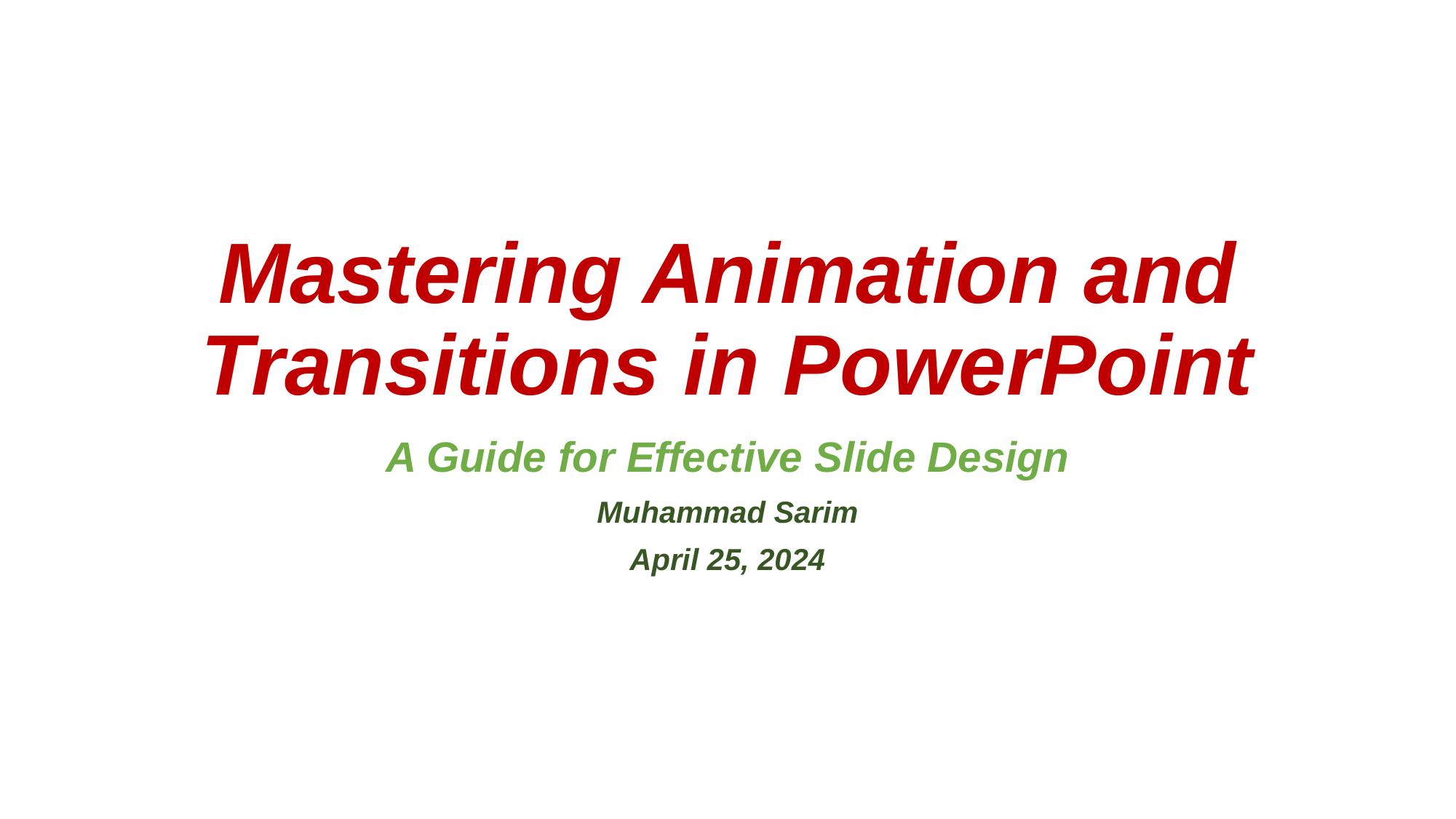

# Mastering Animation and Transitions in PowerPoint
A Guide for Effective Slide Design
Muhammad Sarim
April 25, 2024